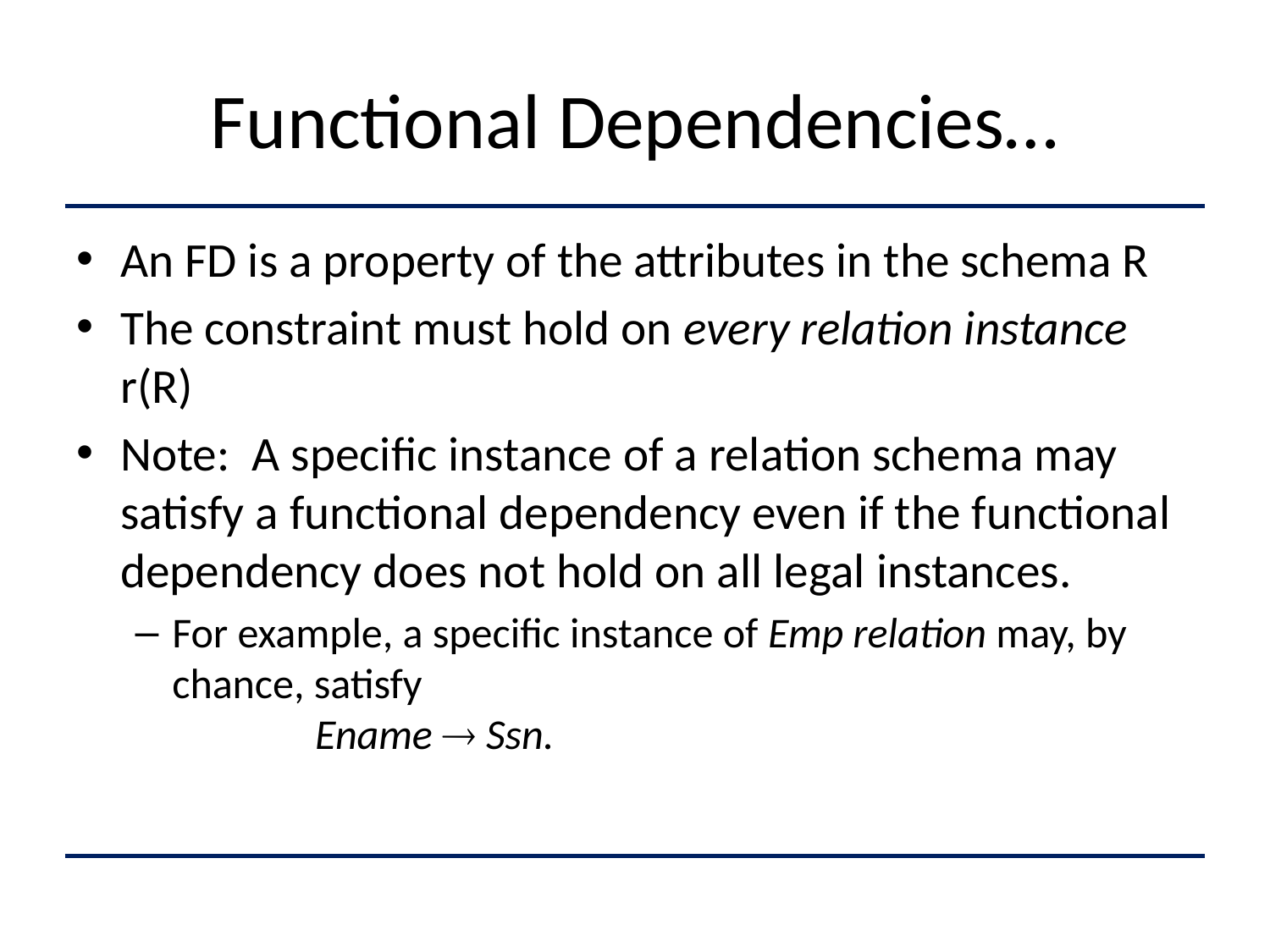

# Functional Dependencies…
An FD is a property of the attributes in the schema R
The constraint must hold on every relation instance  r(R)
Note:  A specific instance of a relation schema may satisfy a functional dependency even if the functional dependency does not hold on all legal instances.
For example, a specific instance of Emp relation may, by chance, satisfy
               Ename → Ssn.